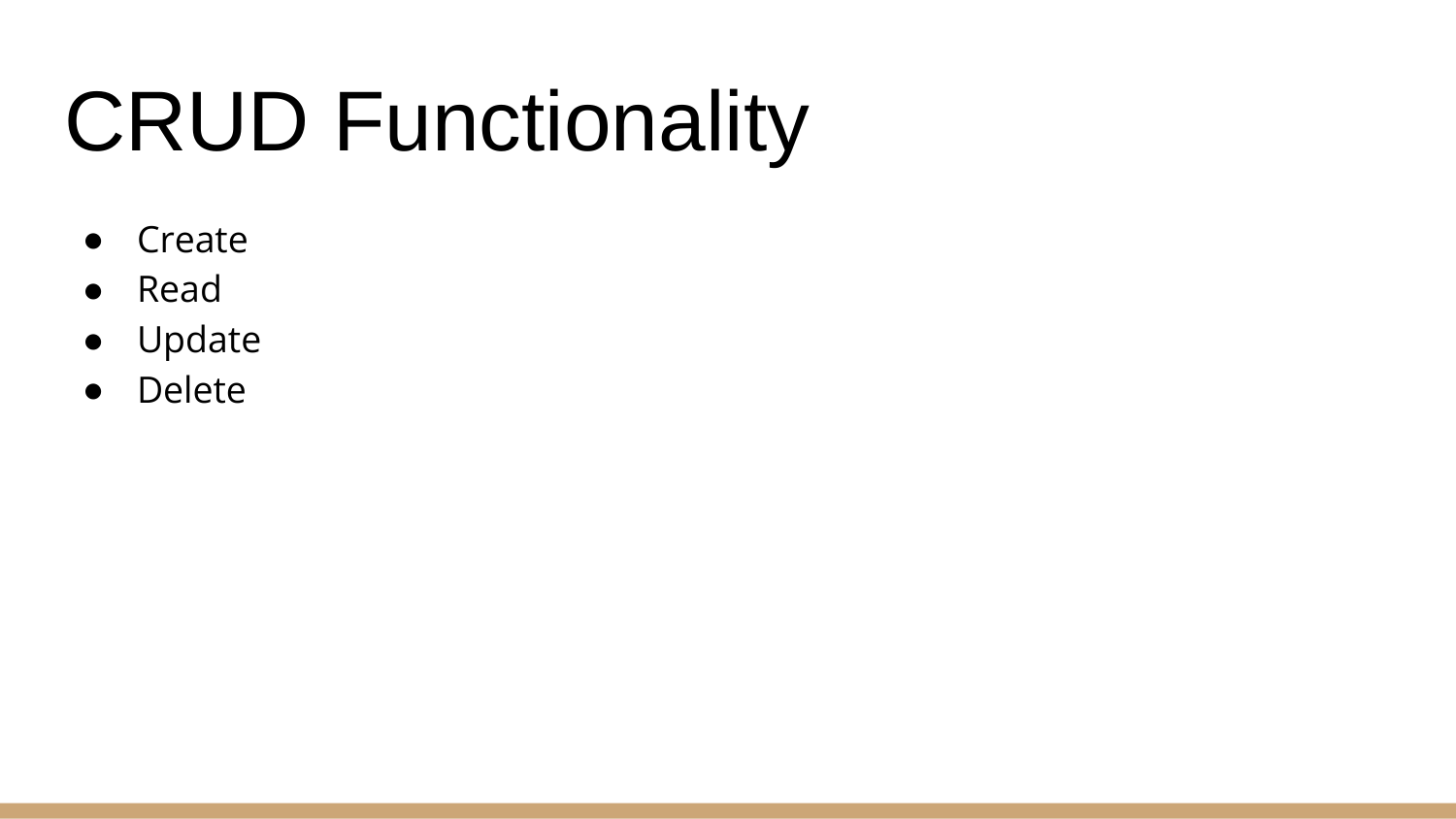

# CRUD Functionality
Create
Read
Update
Delete